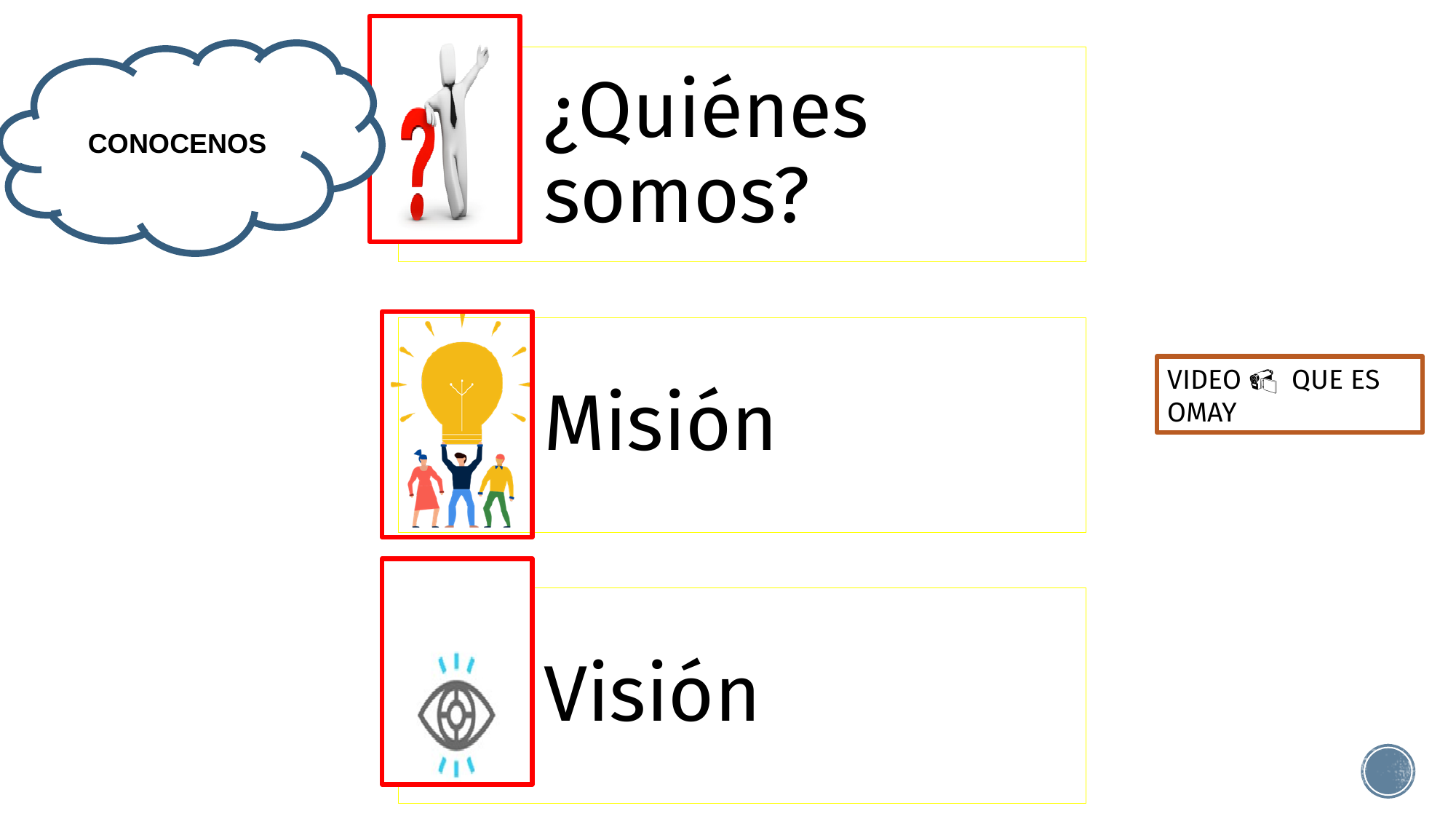

¿Quiénes somos?
Misión
Visión
CONOCENOS
VIDEO 📹  QUE ES OMAY